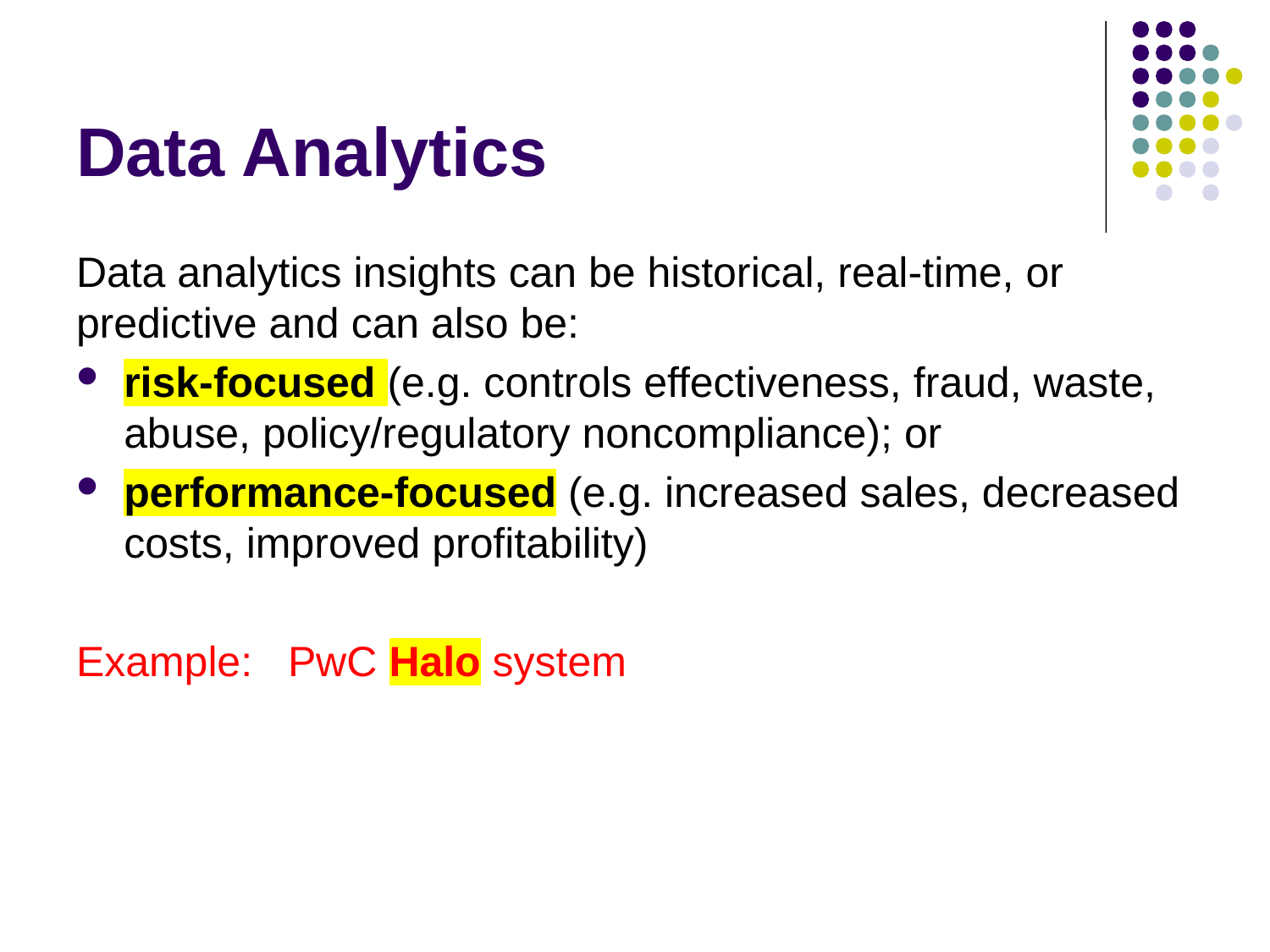

# Data Analytics
Data analytics insights can be historical, real-time, or predictive and can also be:
risk-focused (e.g. controls effectiveness, fraud, waste, abuse, policy/regulatory noncompliance); or
performance-focused (e.g. increased sales, decreased costs, improved profitability)

Example:   PwC Halo system